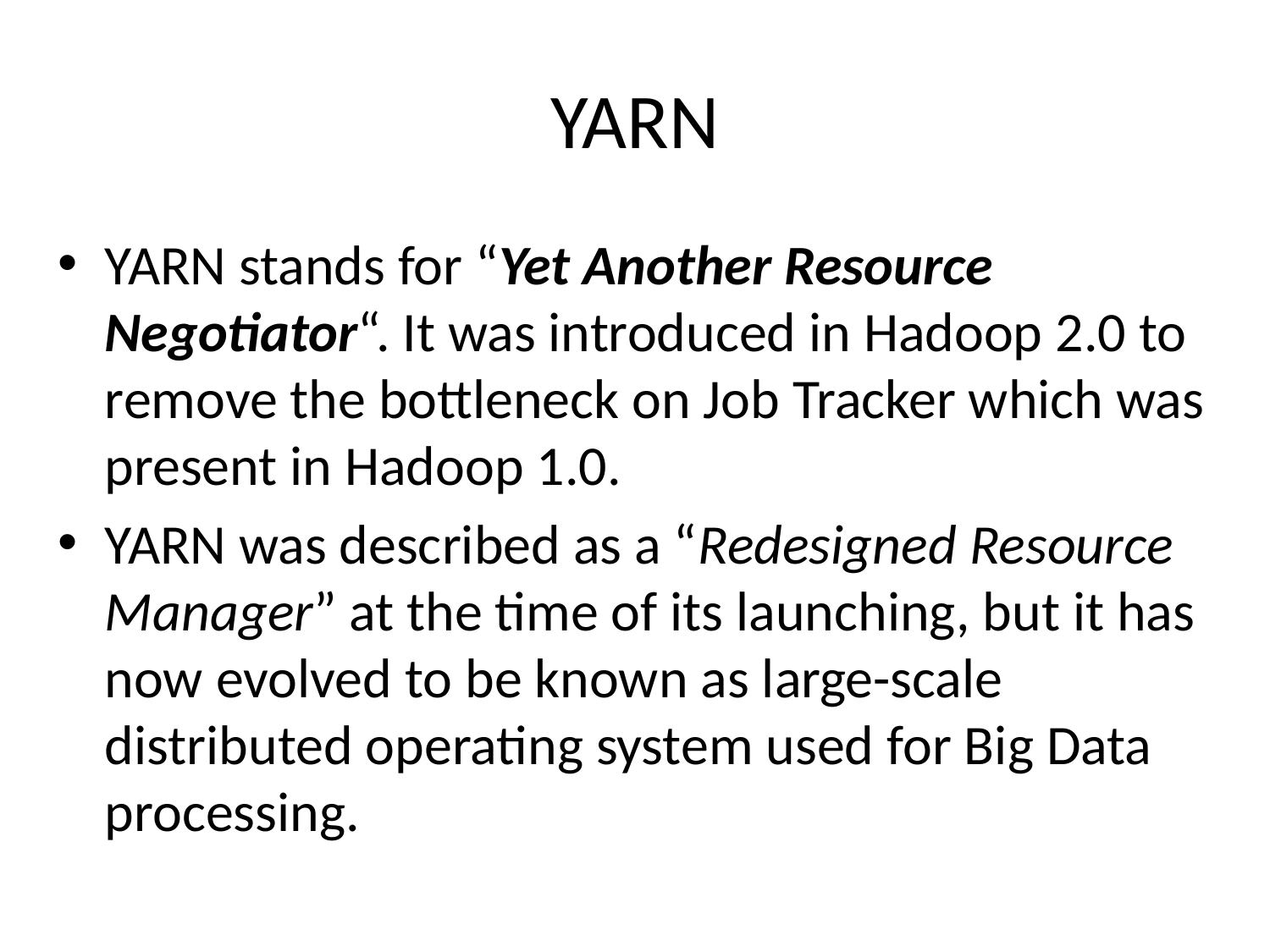

# YARN
YARN stands for “Yet Another Resource Negotiator“. It was introduced in Hadoop 2.0 to remove the bottleneck on Job Tracker which was present in Hadoop 1.0.
YARN was described as a “Redesigned Resource Manager” at the time of its launching, but it has now evolved to be known as large-scale distributed operating system used for Big Data processing.